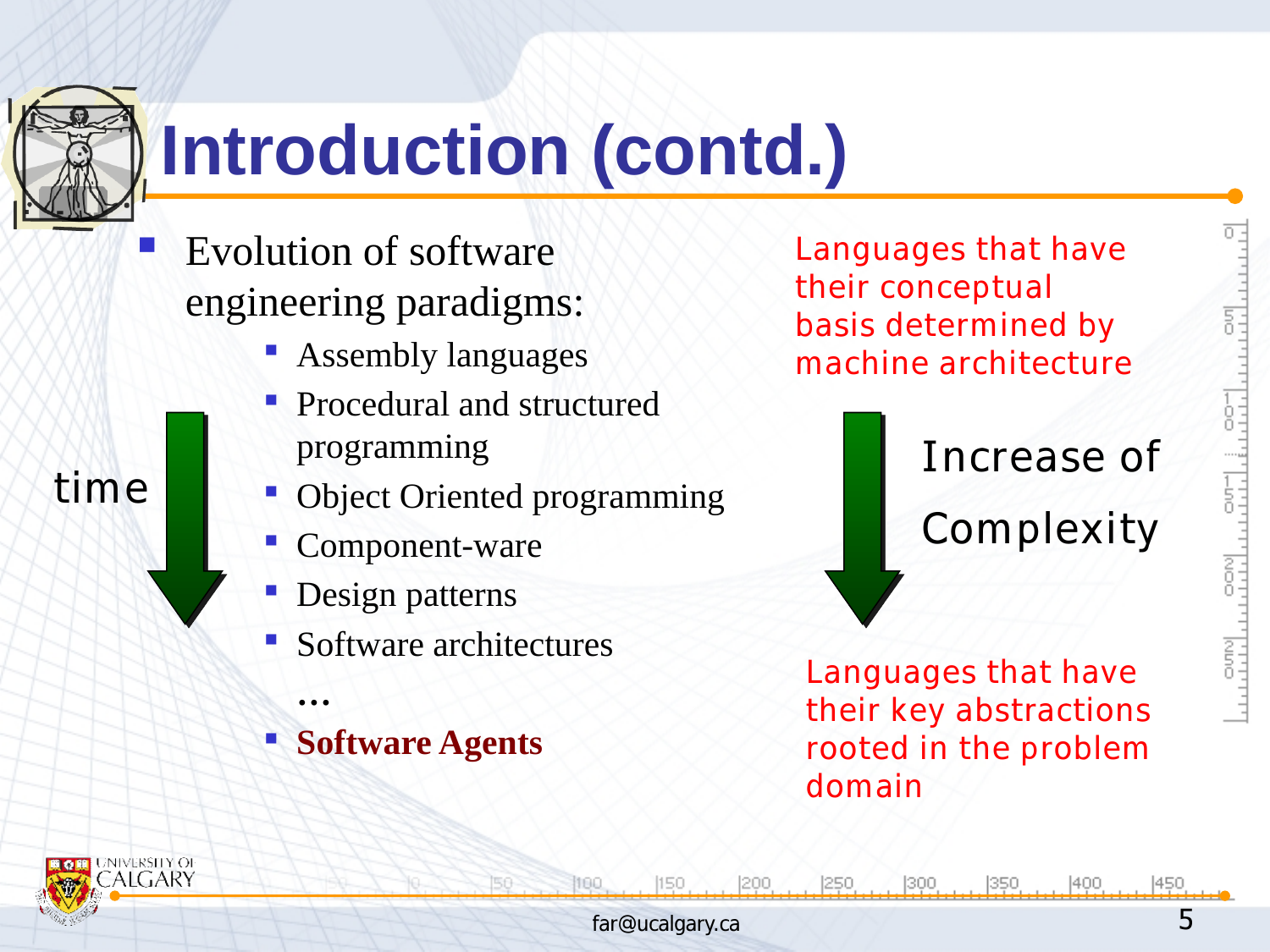

# Introduction (contd.)
Evolution of software engineering paradigms:
Assembly languages
Procedural and structured programming
Object Oriented programming
Component-ware
Design patterns
Software architectures
	…
Software Agents
Languages that have their conceptual basis determined by machine architecture

Increase of
Complexity
Languages that have their key abstractions rooted in the problem domain

time
far@ucalgary.ca
5